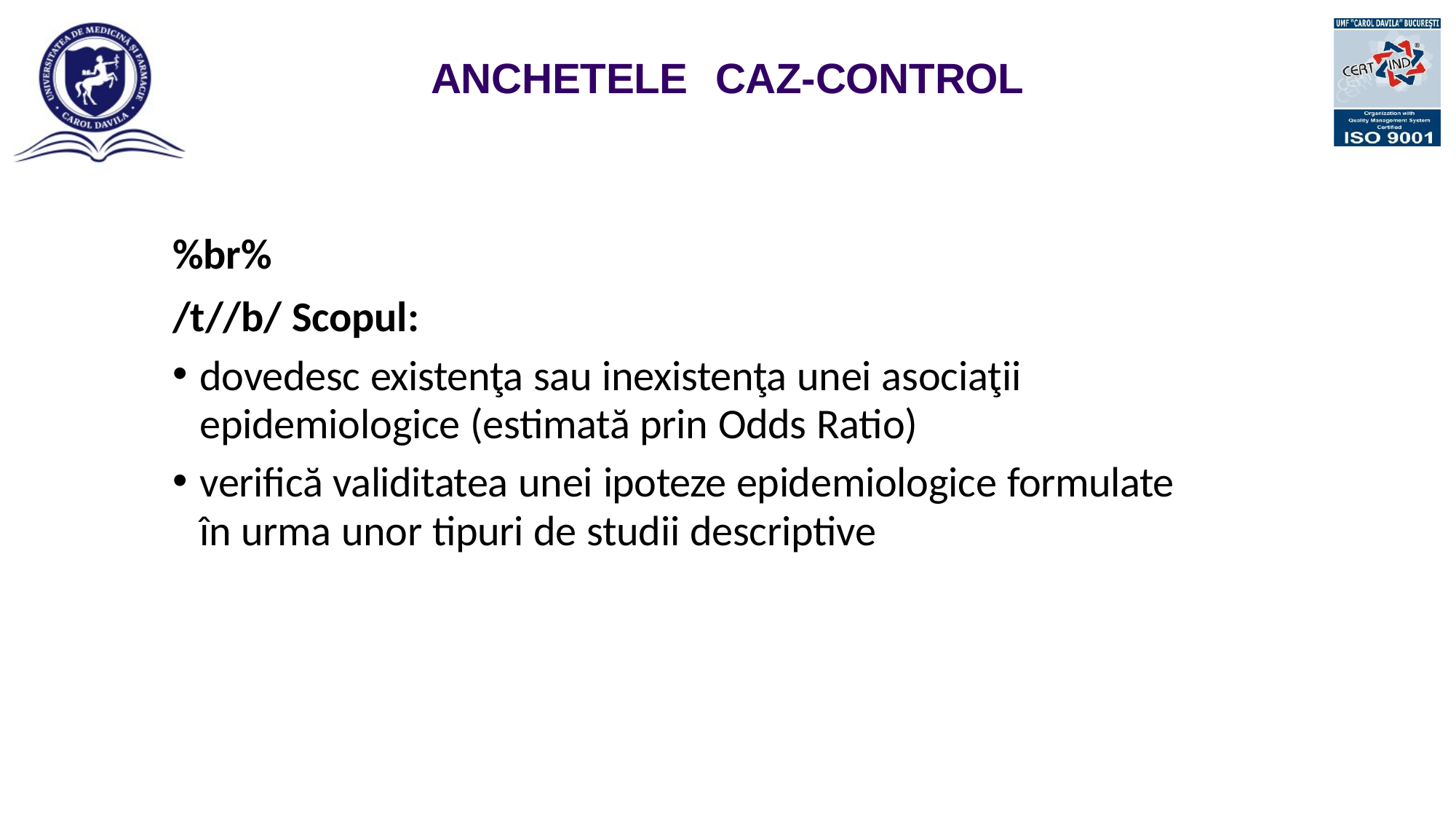

# ANCHETELE	CAZ-CONTROL
%br%
/t//b/ Scopul:
dovedesc existenţa sau inexistenţa unei asociaţii epidemiologice (estimată prin Odds Ratio)
verifică validitatea unei ipoteze epidemiologice formulate în urma unor tipuri de studii descriptive